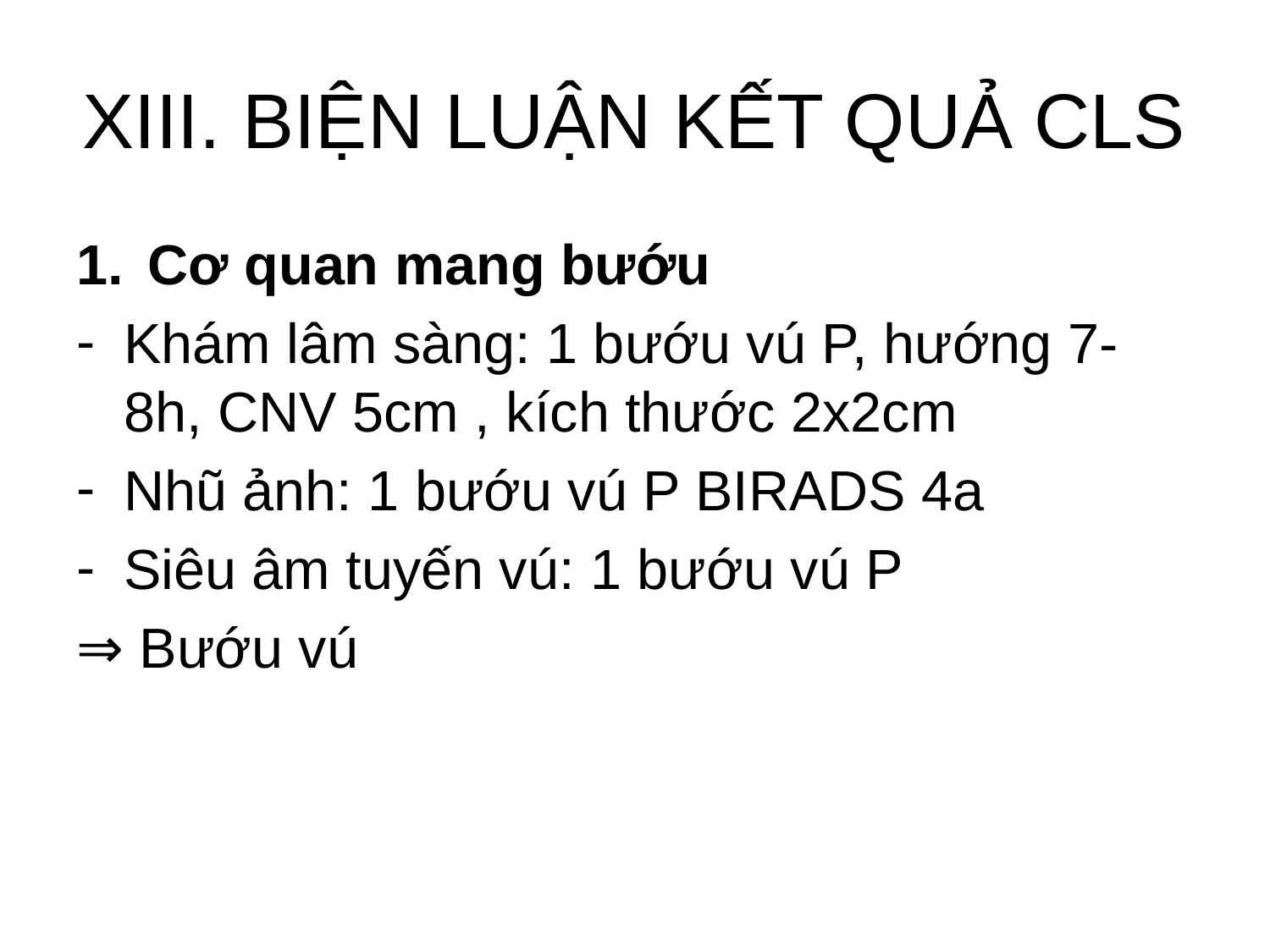

# XIII. BIỆN LUẬN KẾT QUẢ CLS
Cơ quan mang bướu
Khám lâm sàng: 1 bướu vú P, hướng 7-8h, CNV 5cm , kích thước 2x2cm
Nhũ ảnh: 1 bướu vú P BIRADS 4a
Siêu âm tuyến vú: 1 bướu vú P
⇒ Bướu vú